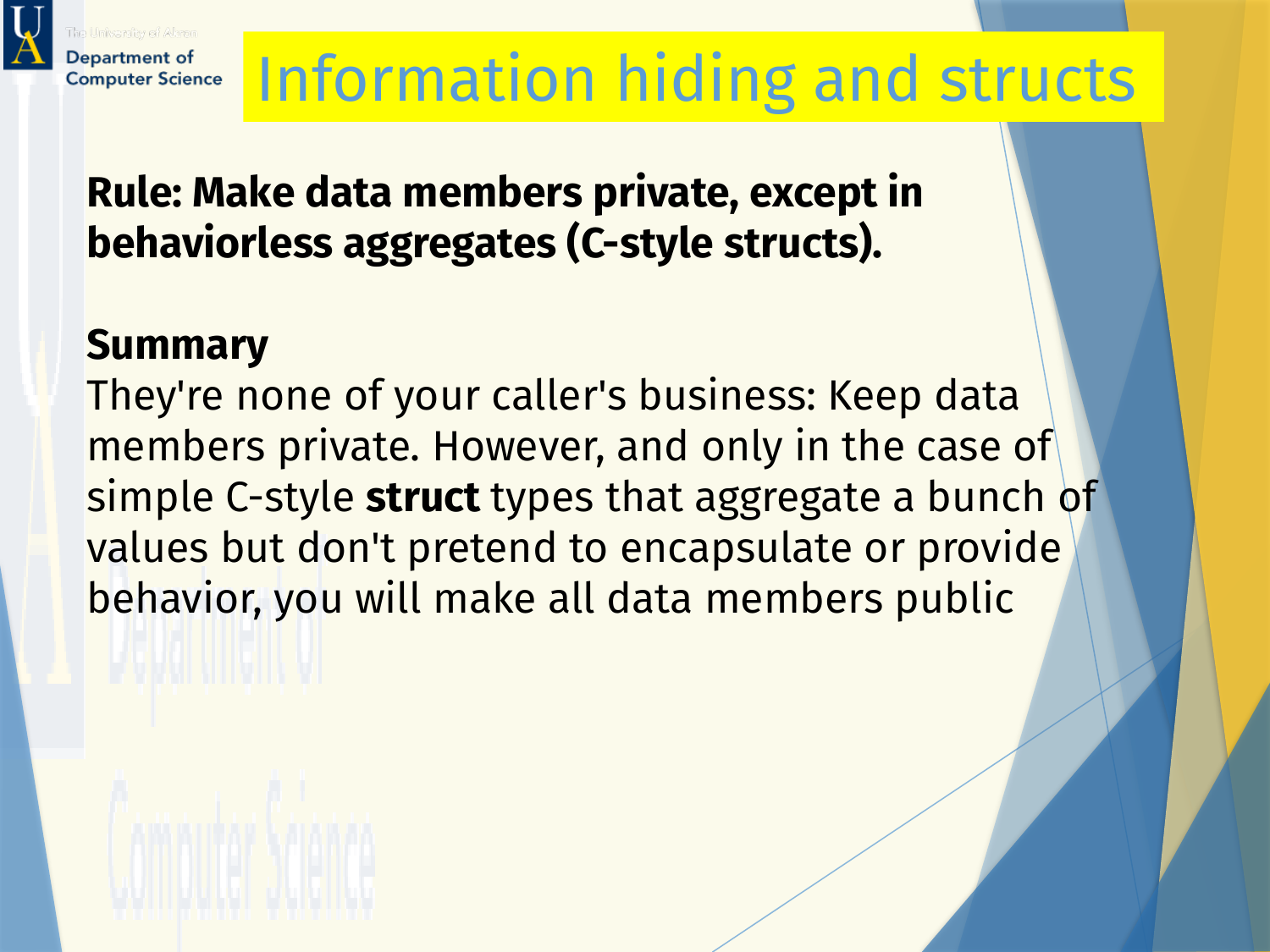

Information hiding and structs
Rule: Make data members private, except in behaviorless aggregates (C-style structs).

Summary
They're none of your caller's business: Keep data members private. However, and only in the case of simple C-style struct types that aggregate a bunch of values but don't pretend to encapsulate or provide behavior, you will make all data members public